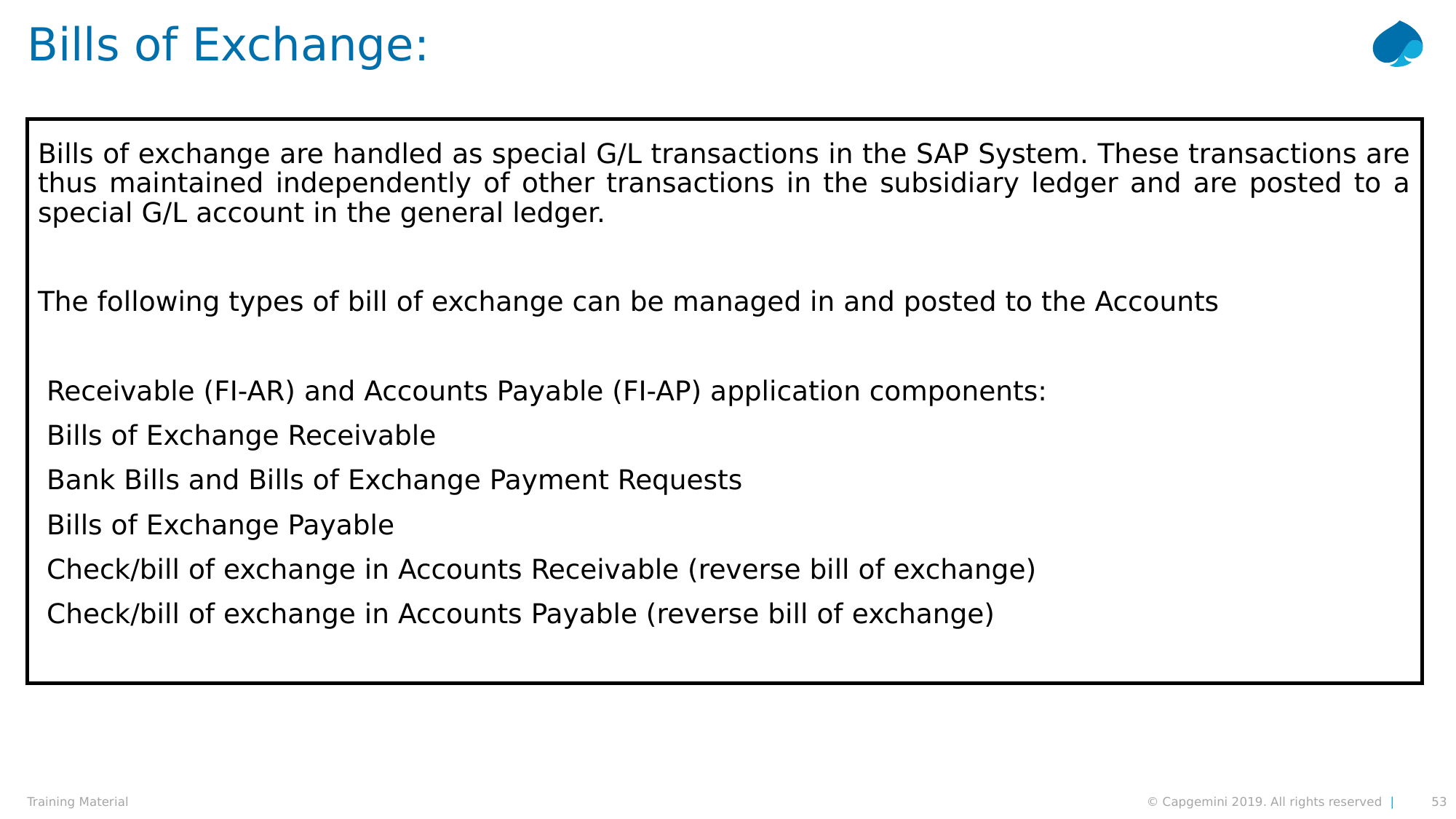

# Bills of Exchange:

Bills of exchange are handled as special G/L transactions in the SAP System. These transactions are thus maintained independently of other transactions in the subsidiary ledger and are posted to a special G/L account in the general ledger.

The following types of bill of exchange can be managed in and posted to the Accounts

 Receivable (FI-AR) and Accounts Payable (FI-AP) application components:
 Bills of Exchange Receivable
 Bank Bills and Bills of Exchange Payment Requests
 Bills of Exchange Payable
 Check/bill of exchange in Accounts Receivable (reverse bill of exchange)
 Check/bill of exchange in Accounts Payable (reverse bill of exchange)